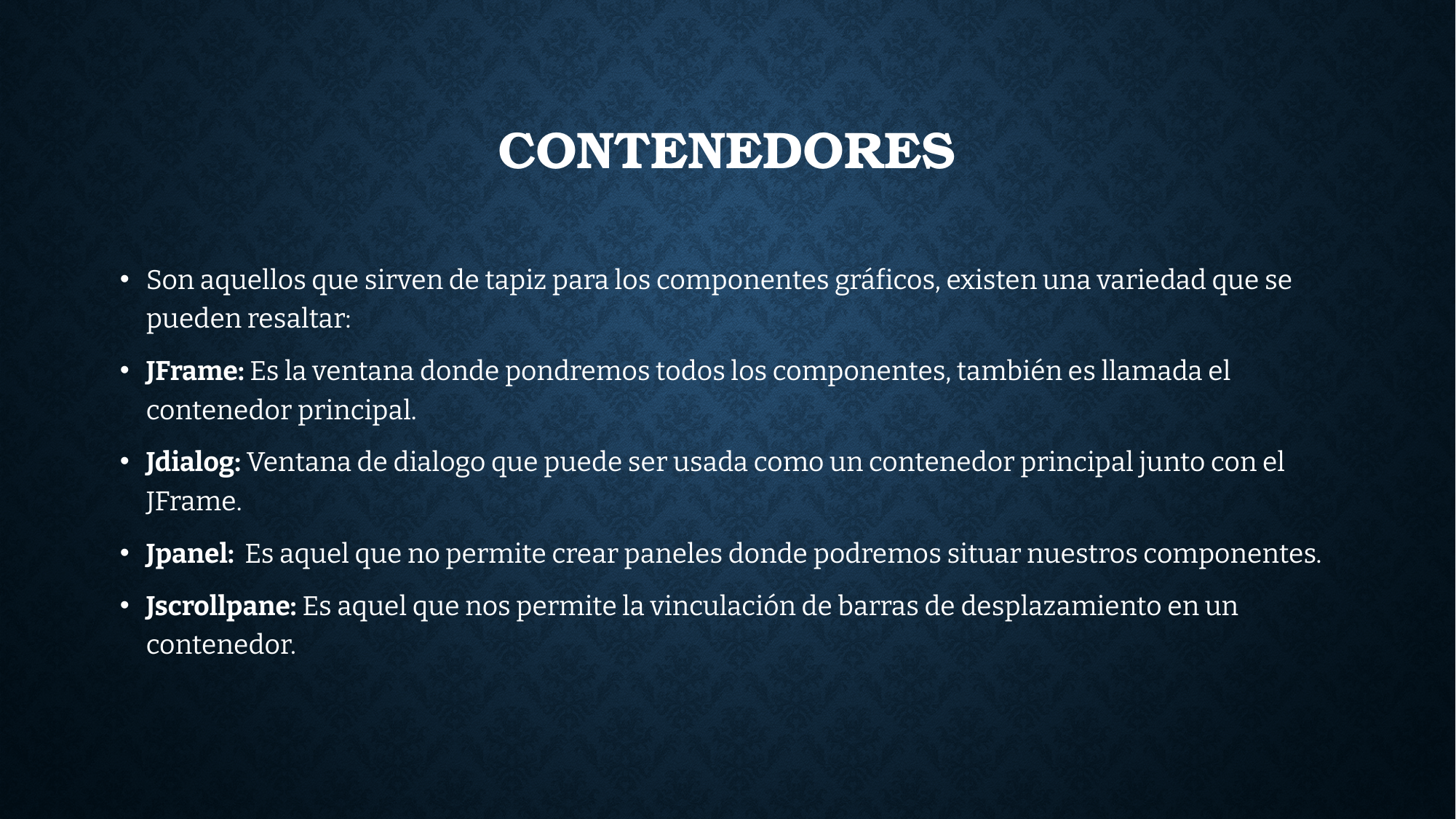

# Contenedores
Son aquellos que sirven de tapiz para los componentes gráficos, existen una variedad que se pueden resaltar:
JFrame: Es la ventana donde pondremos todos los componentes, también es llamada el contenedor principal.
Jdialog: Ventana de dialogo que puede ser usada como un contenedor principal junto con el JFrame.
Jpanel:  Es aquel que no permite crear paneles donde podremos situar nuestros componentes.
Jscrollpane: Es aquel que nos permite la vinculación de barras de desplazamiento en un contenedor.